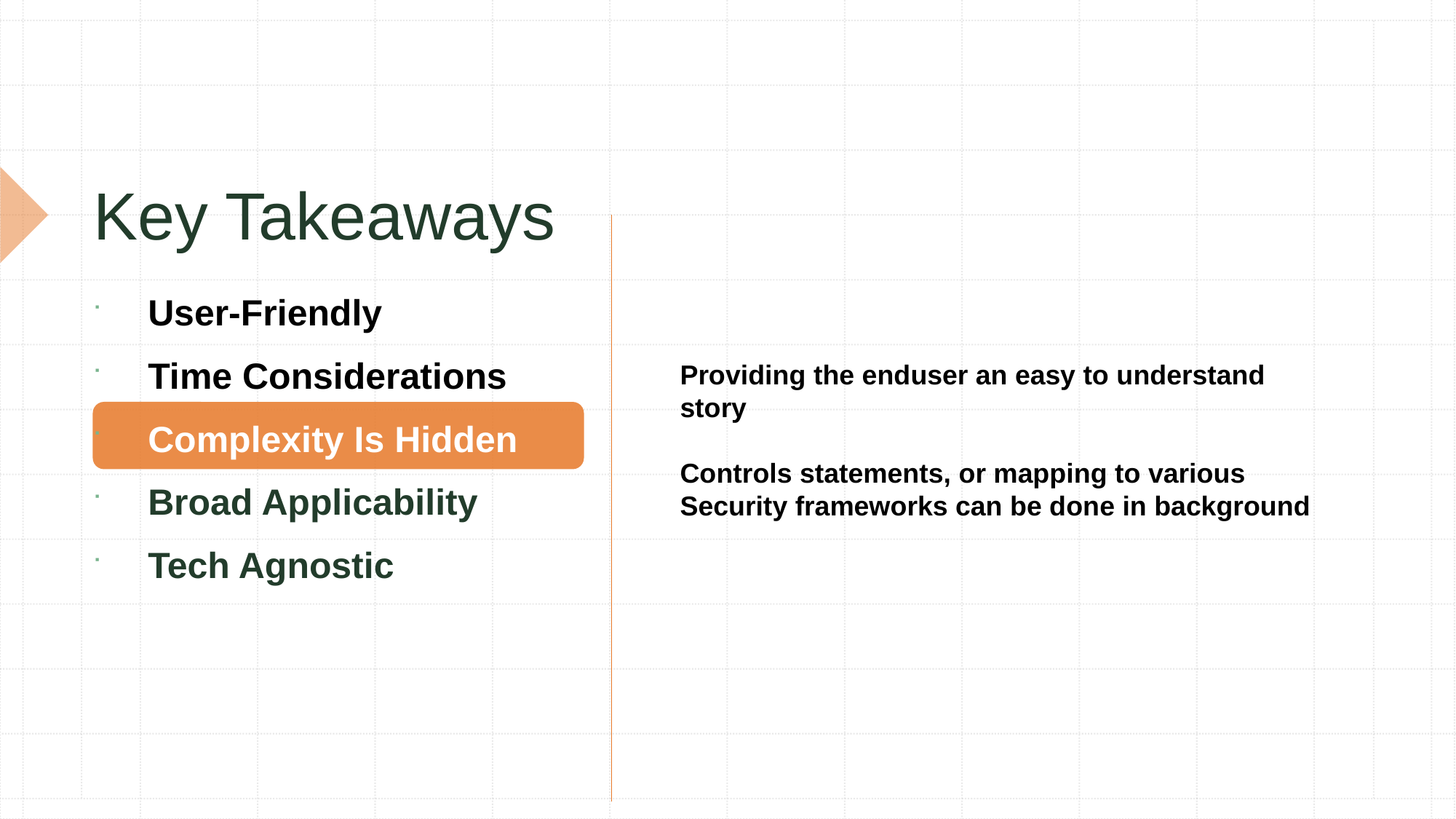

# Key Takeaways
Providing the enduser an easy to understand story

Controls statements, or mapping to various Security frameworks can be done in background

User-Friendly
Time Considerations
Complexity Is Hidden
Broad Applicability
Tech Agnostic